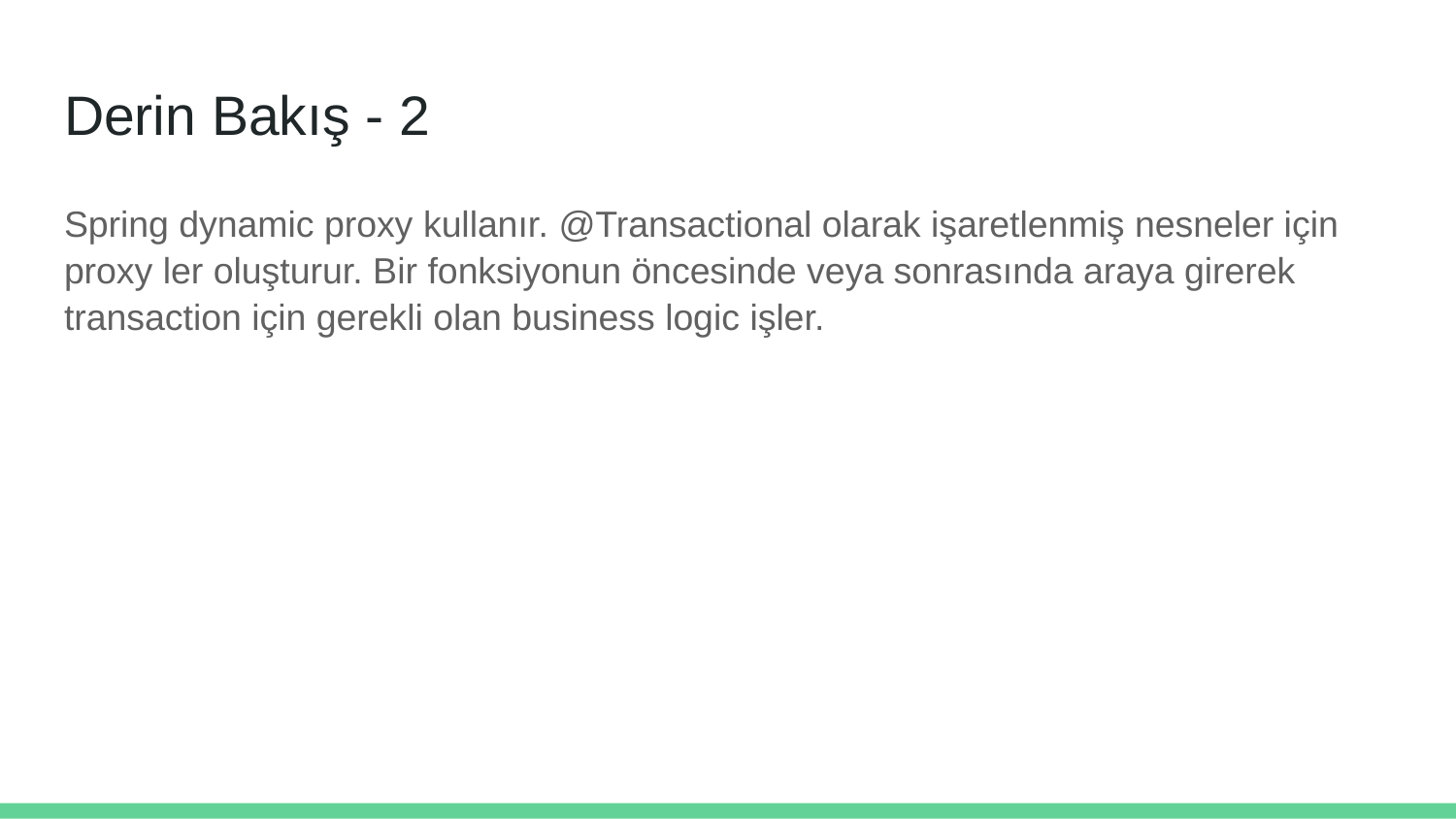

# Derin Bakış - 2
Spring dynamic proxy kullanır. @Transactional olarak işaretlenmiş nesneler için proxy ler oluşturur. Bir fonksiyonun öncesinde veya sonrasında araya girerek transaction için gerekli olan business logic işler.